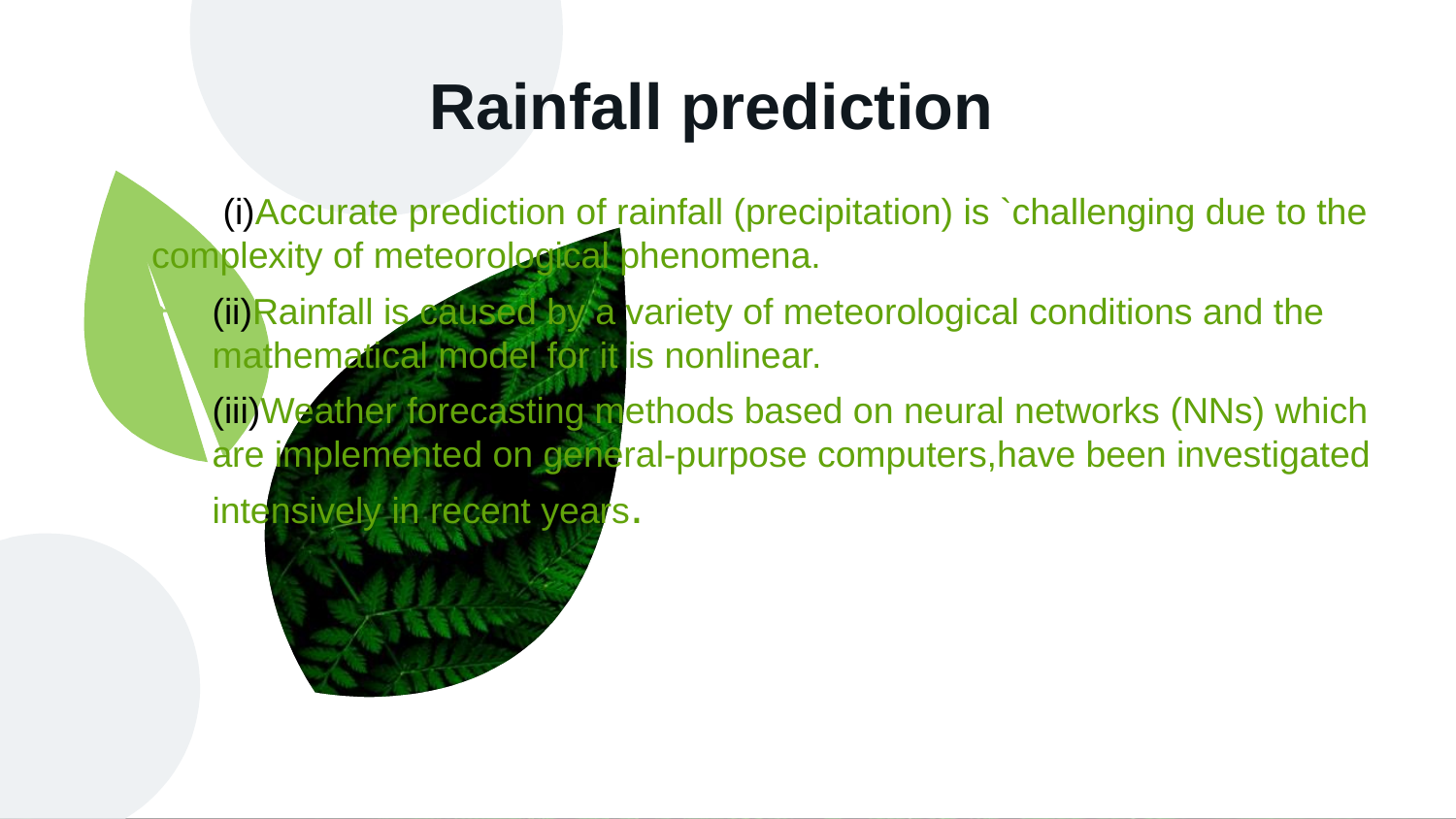

Rainfall prediction

       (i)Accurate prediction of rainfall (precipitation) is `challenging due to the complexity of meteorological phenomena.
(ii)Rainfall is caused by a variety of meteorological conditions and the mathematical model for it is nonlinear.
(iii)Weather forecasting methods based on neural networks (NNs) which are implemented on general-purpose computers,have been investigated intensively in recent years.